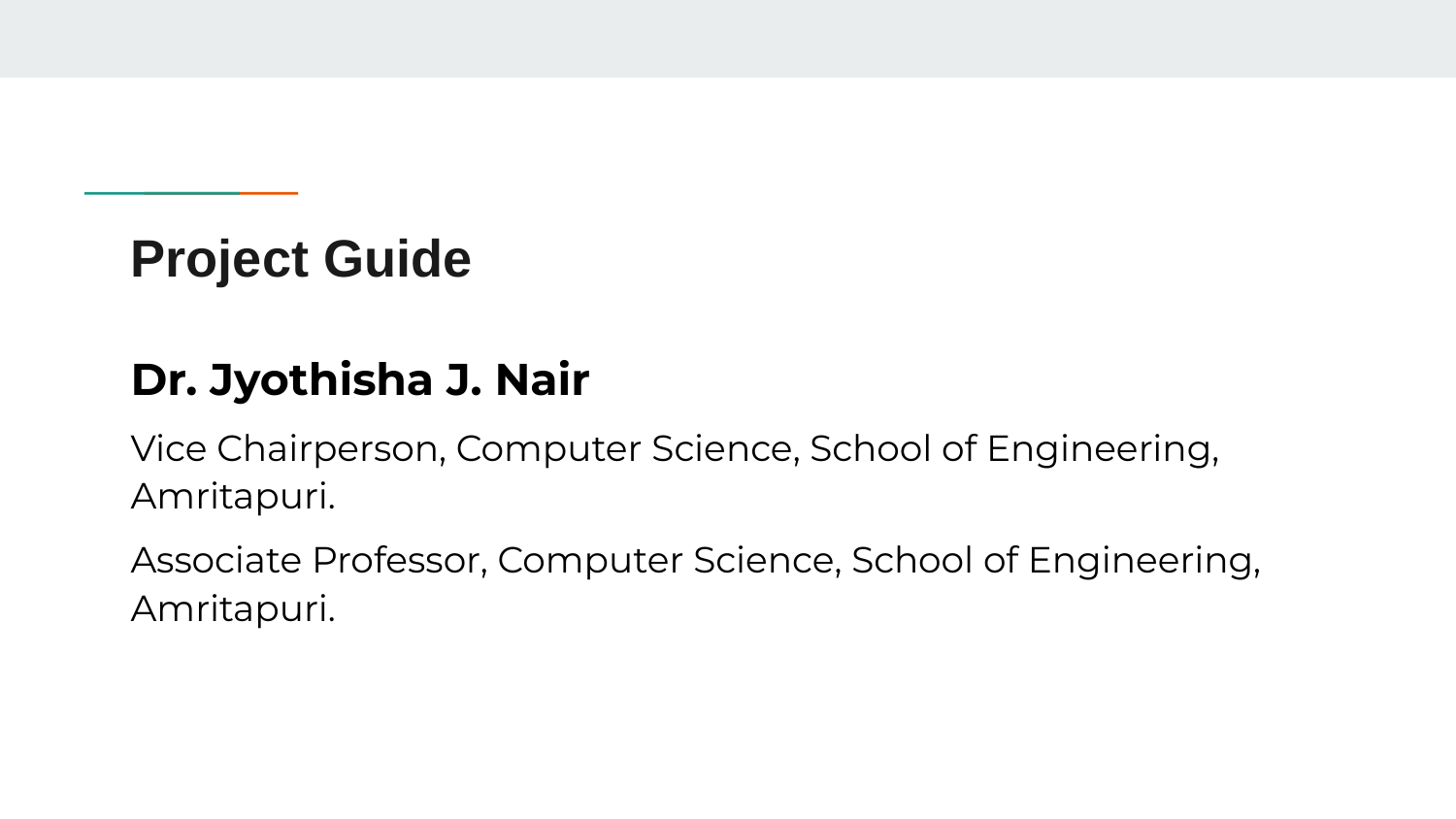

# Project Guide
Dr. Jyothisha J. Nair
Vice Chairperson, Computer Science, School of Engineering, Amritapuri.
Associate Professor, Computer Science, School of Engineering, Amritapuri.